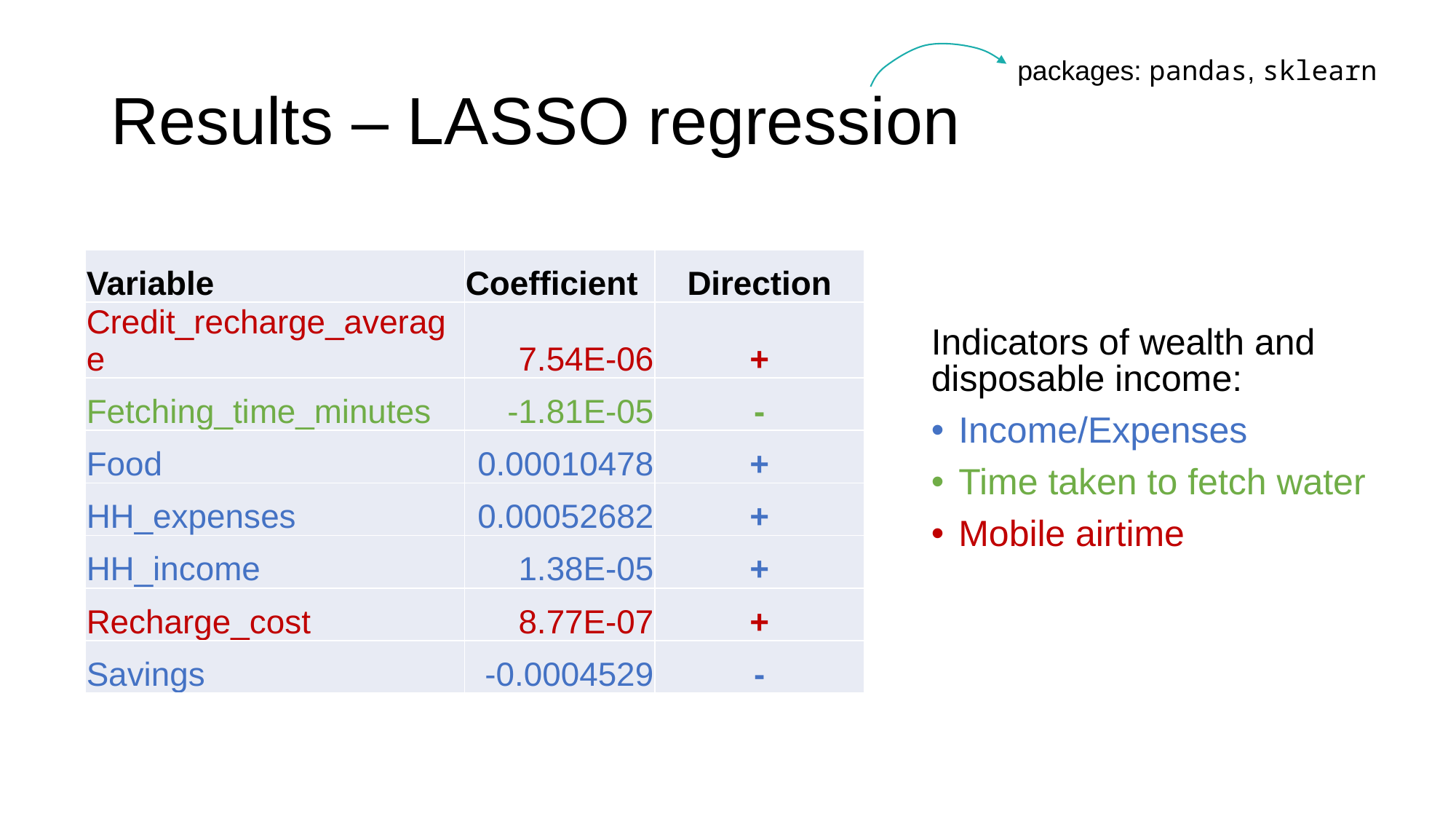

# Results – LASSO regression

packages: pandas, sklearn
| Variable | Coefficient | Direction |
| --- | --- | --- |
| Credit\_recharge\_average | 7.54E-06 | + |
| Fetching\_time\_minutes | -1.81E-05 | - |
| Food | 0.00010478 | + |
| HH\_expenses | 0.00052682 | + |
| HH\_income | 1.38E-05 | + |
| Recharge\_cost | 8.77E-07 | + |
| Savings | -0.0004529 | - |
Indicators of wealth and disposable income:
Income/Expenses
Time taken to fetch water
Mobile airtime